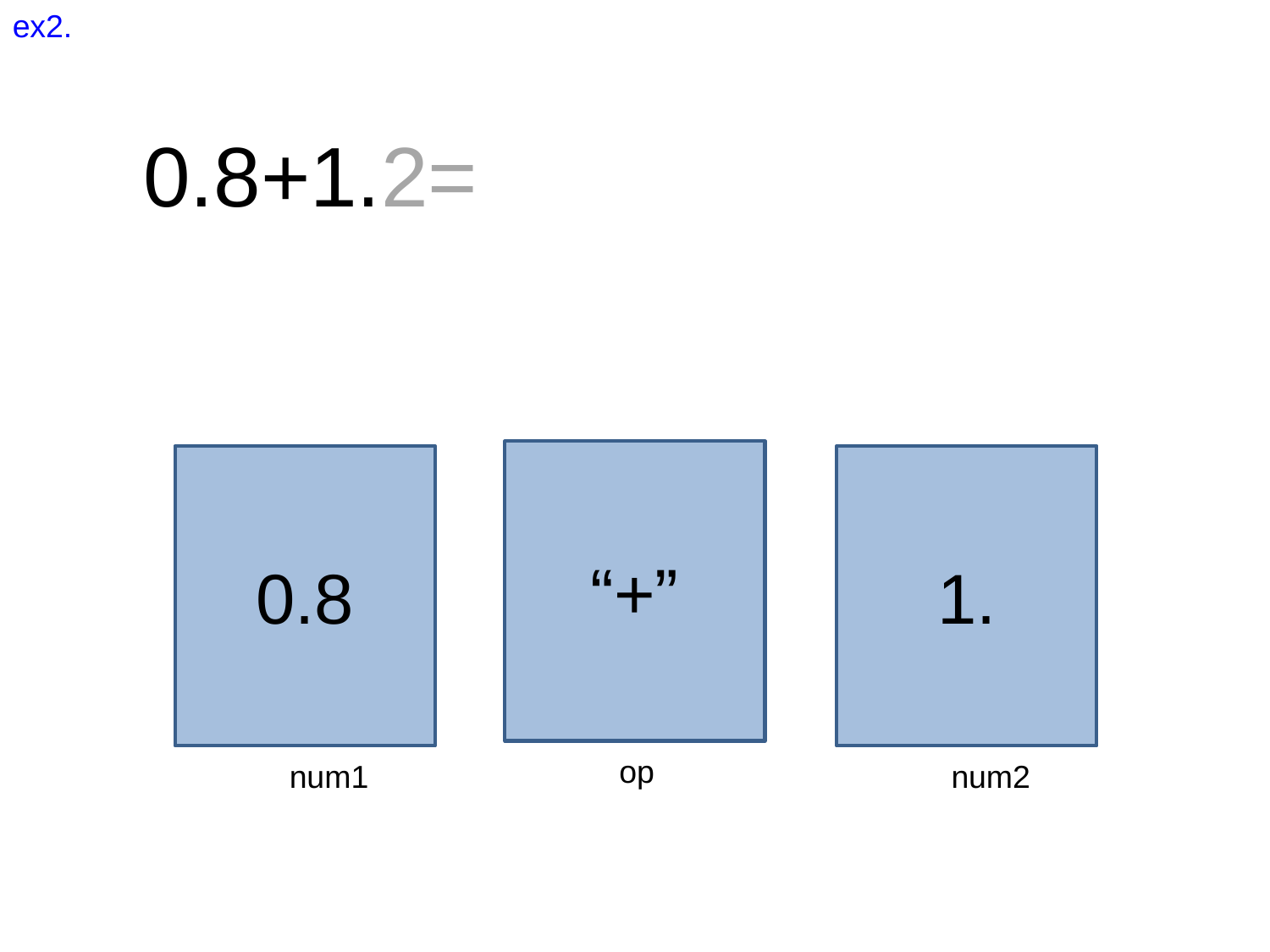

ex2.
0.8+1.2=
“+”
op
0.8
num1
1.
num2